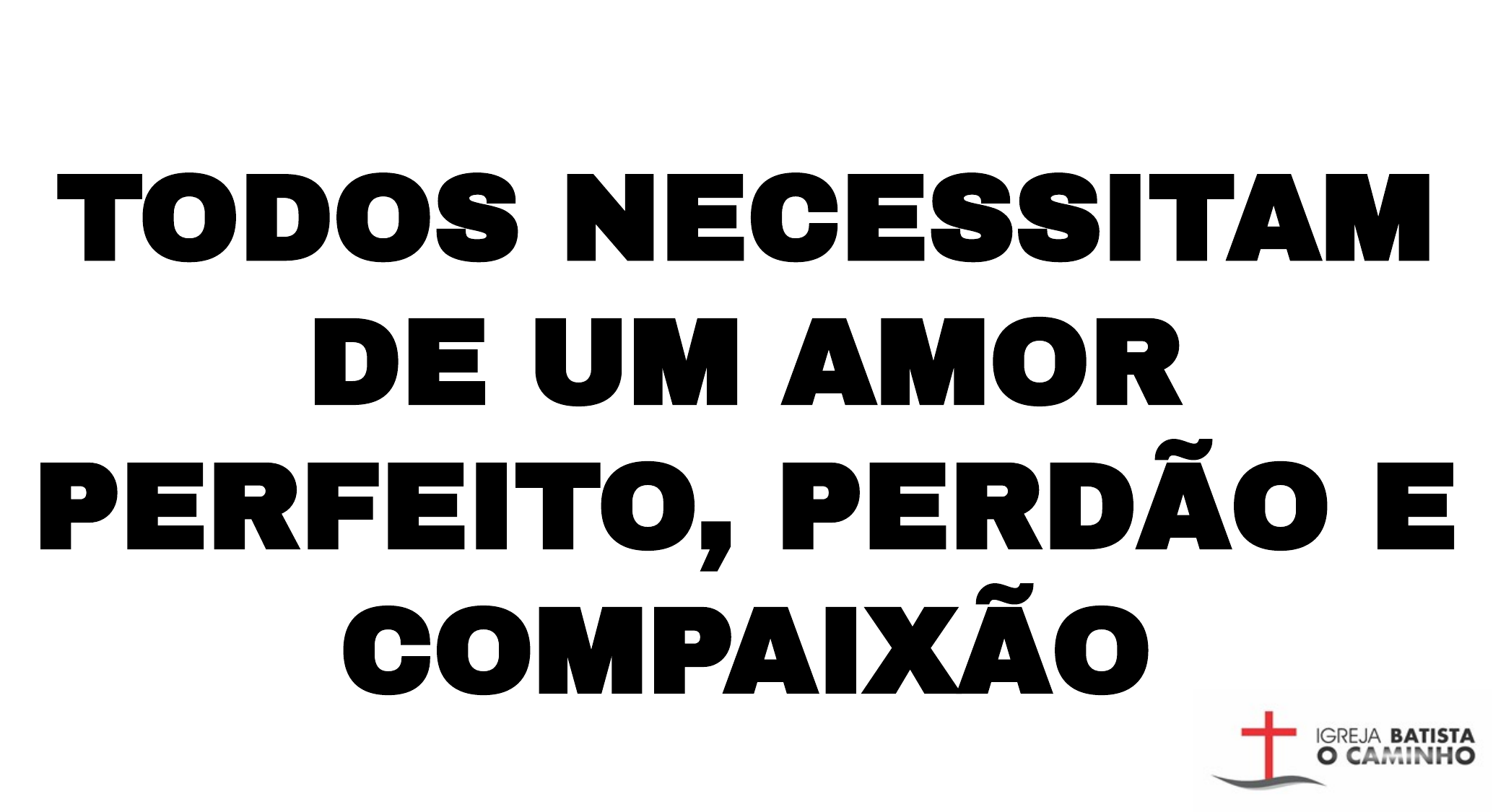

TODOS NECESSITAM DE UM AMOR PERFEITO, PERDÃO E COMPAIXÃO